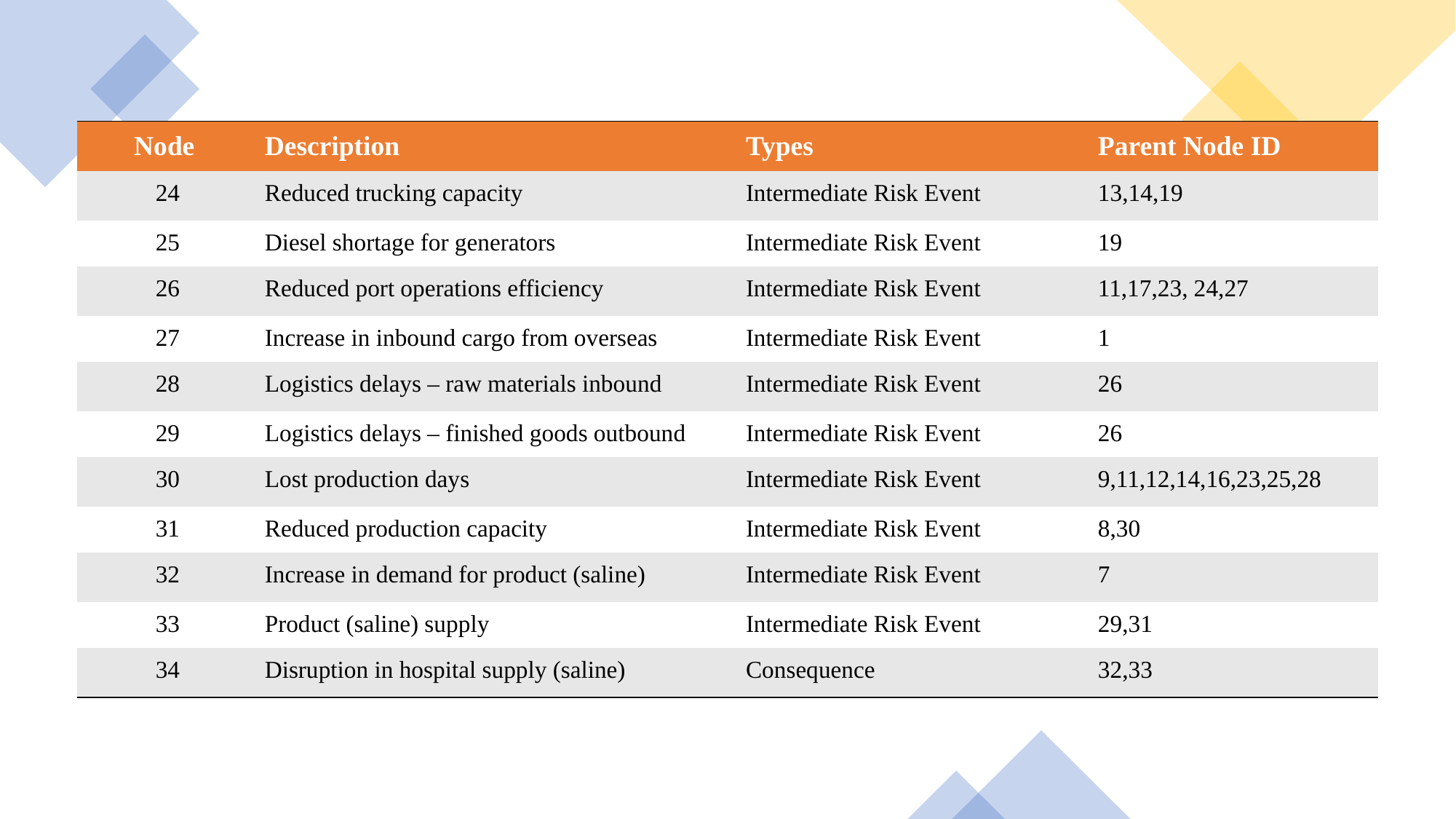

| Node | Description | Types | Parent Node ID |
| --- | --- | --- | --- |
| 24 | Reduced trucking capacity | Intermediate Risk Event | 13,14,19 |
| 25 | Diesel shortage for generators | Intermediate Risk Event | 19 |
| 26 | Reduced port operations efficiency | Intermediate Risk Event | 11,17,23, 24,27 |
| 27 | Increase in inbound cargo from overseas | Intermediate Risk Event | 1 |
| 28 | Logistics delays – raw materials inbound | Intermediate Risk Event | 26 |
| 29 | Logistics delays – finished goods outbound | Intermediate Risk Event | 26 |
| 30 | Lost production days | Intermediate Risk Event | 9,11,12,14,16,23,25,28 |
| 31 | Reduced production capacity | Intermediate Risk Event | 8,30 |
| 32 | Increase in demand for product (saline) | Intermediate Risk Event | 7 |
| 33 | Product (saline) supply | Intermediate Risk Event | 29,31 |
| 34 | Disruption in hospital supply (saline) | Consequence | 32,33 |